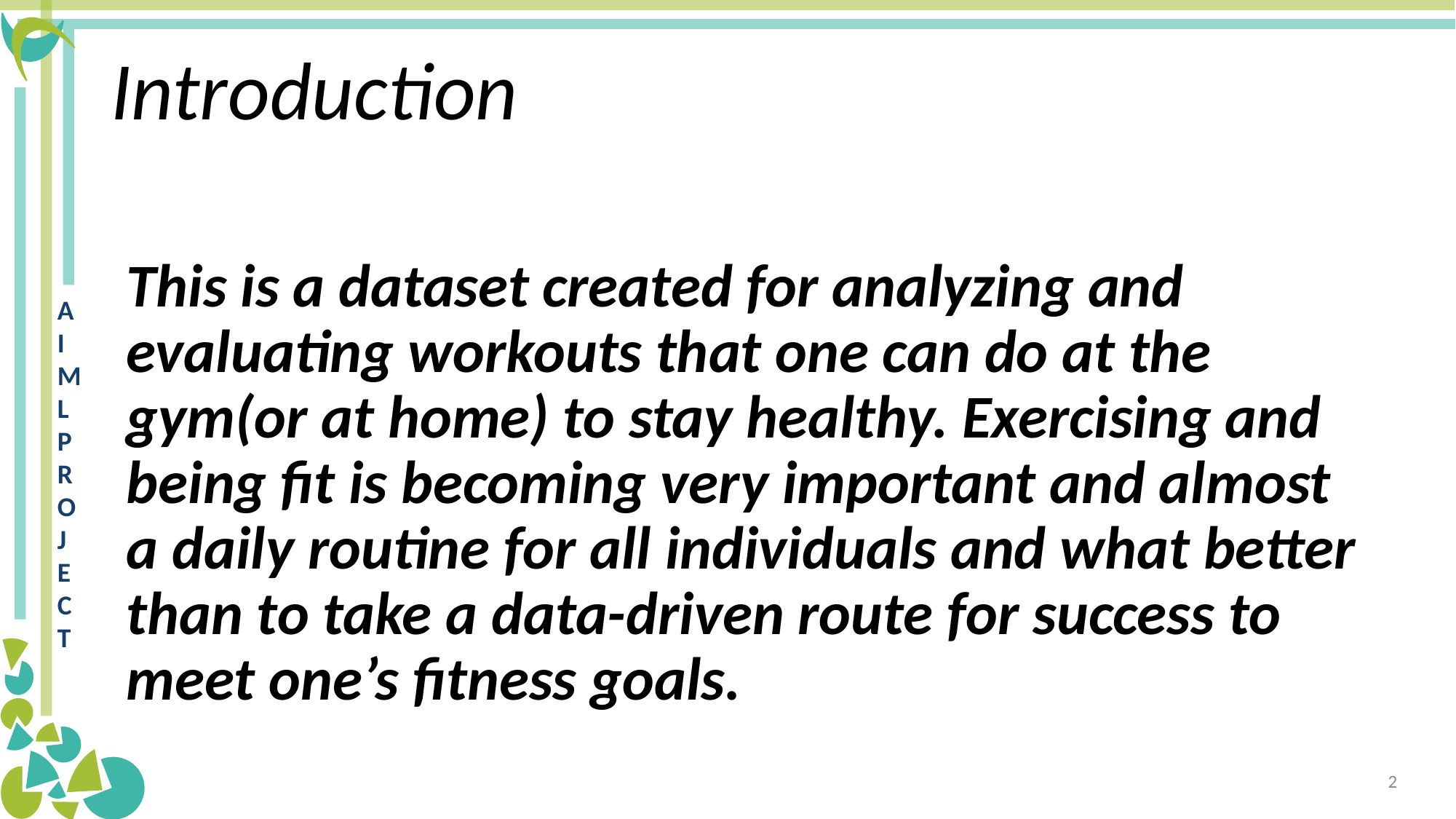

# Introduction

This is a dataset created for analyzing and evaluating workouts that one can do at the gym(or at home) to stay healthy. Exercising and being fit is becoming very important and almost a daily routine for all individuals and what better than to take a data-driven route for success to meet one’s fitness goals.
2